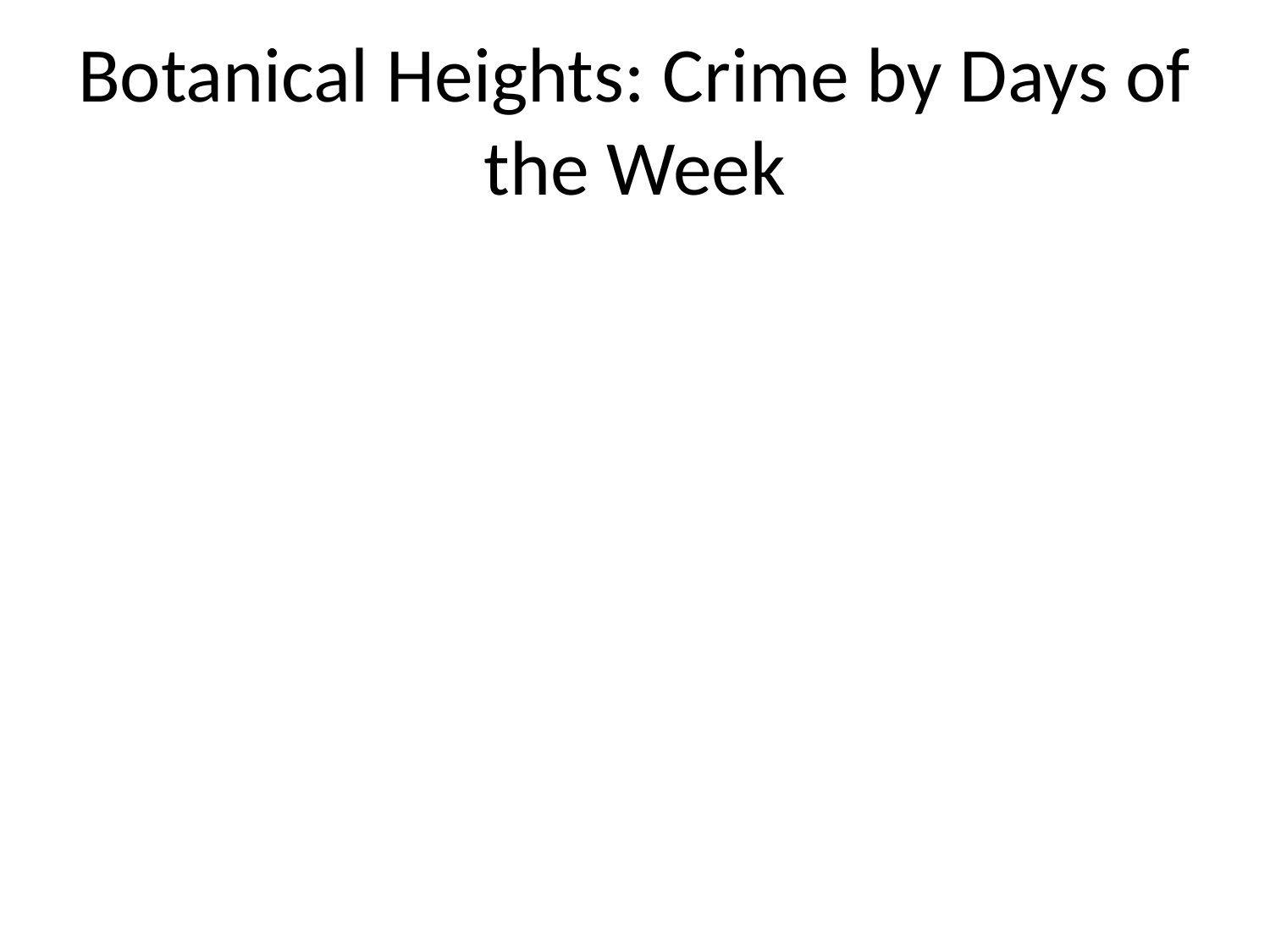

# Botanical Heights: Crime by Days of the Week